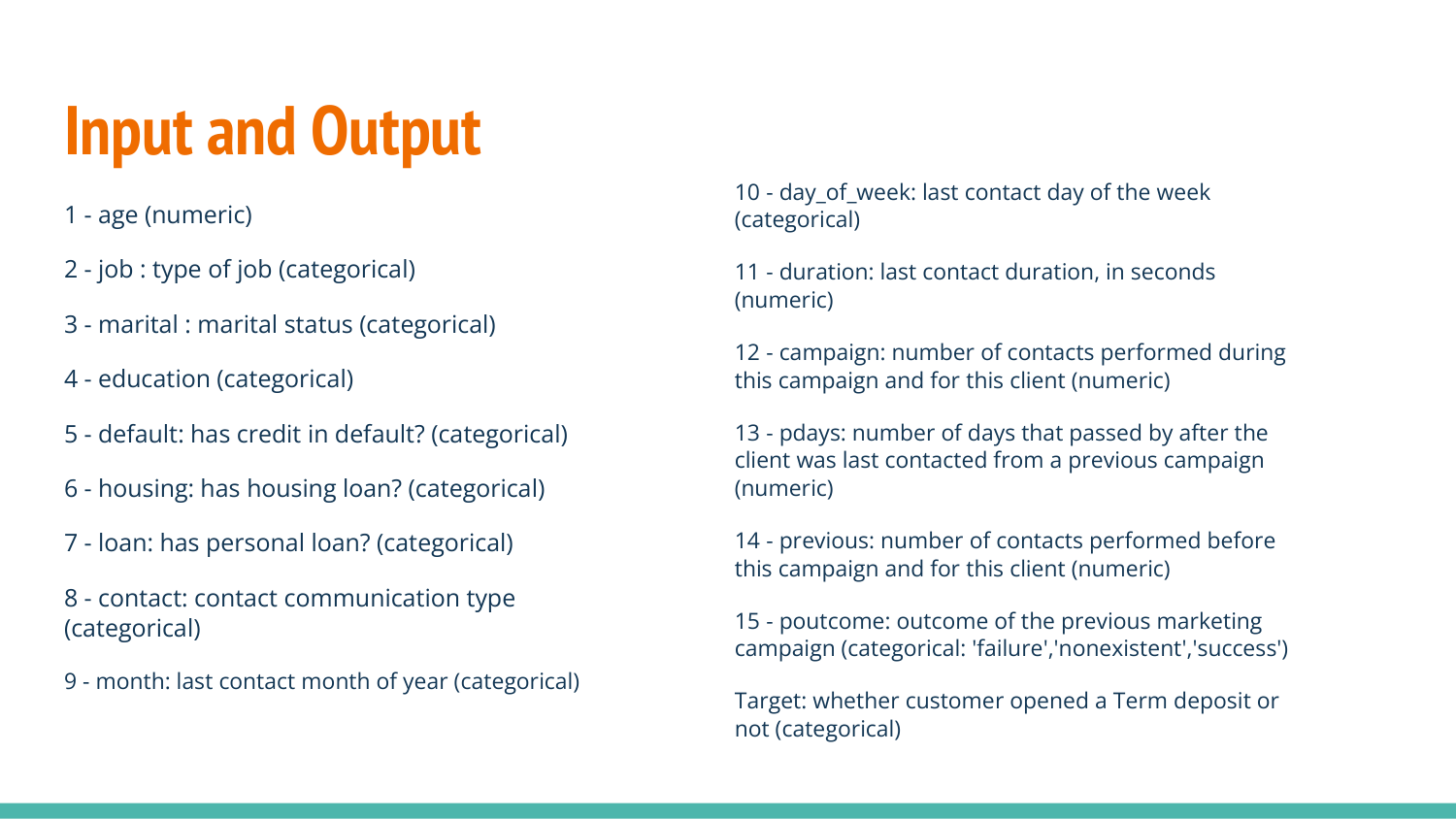

# Input and Output
10 - day_of_week: last contact day of the week (categorical)
11 - duration: last contact duration, in seconds (numeric)
12 - campaign: number of contacts performed during this campaign and for this client (numeric)
13 - pdays: number of days that passed by after the client was last contacted from a previous campaign (numeric)
14 - previous: number of contacts performed before this campaign and for this client (numeric)
15 - poutcome: outcome of the previous marketing campaign (categorical: 'failure','nonexistent','success')
Target: whether customer opened a Term deposit or not (categorical)
1 - age (numeric)
2 - job : type of job (categorical)
3 - marital : marital status (categorical)
4 - education (categorical)
5 - default: has credit in default? (categorical)
6 - housing: has housing loan? (categorical)
7 - loan: has personal loan? (categorical)
8 - contact: contact communication type (categorical)
9 - month: last contact month of year (categorical)